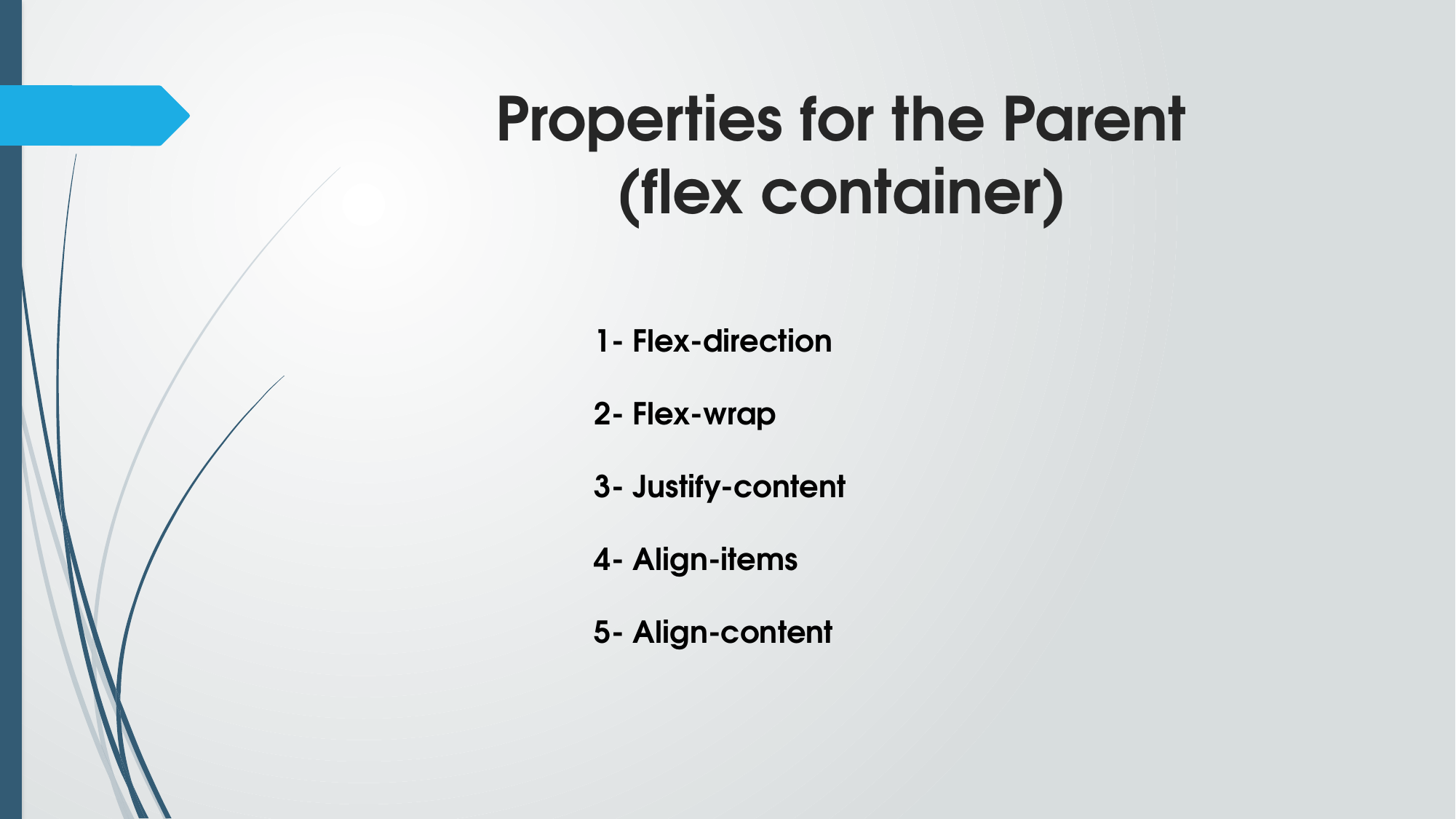

# Properties for the Parent (flex container)
1- Flex-direction

2- Flex-wrap

3- Justify-content

4- Align-items

5- Align-content